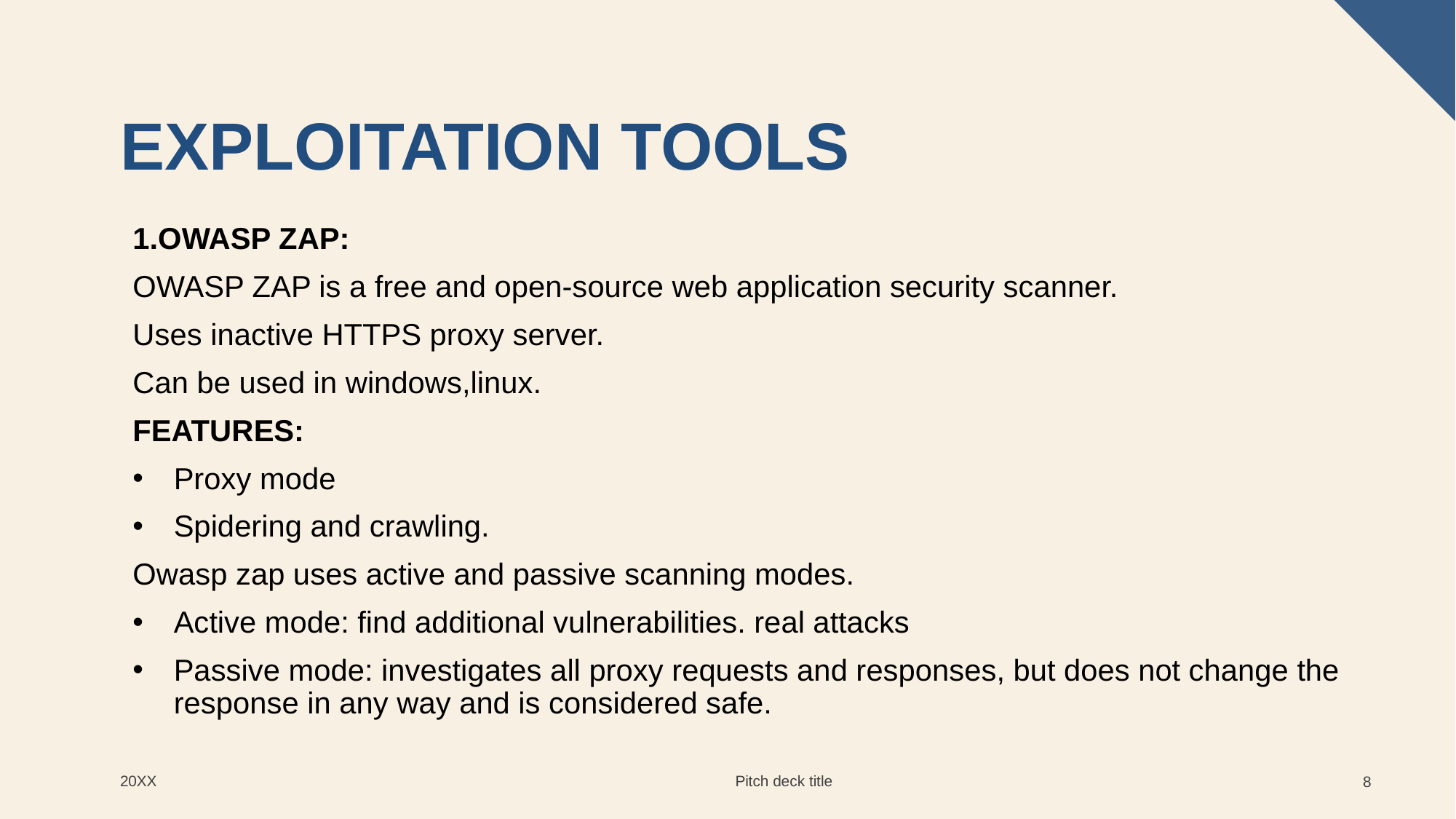

# EXPLOITATION TOOLS
1.OWASP ZAP:
OWASP ZAP is a free and open-source web application security scanner.
Uses inactive HTTPS proxy server.
Can be used in windows,linux.
FEATURES:
Proxy mode
Spidering and crawling.
Owasp zap uses active and passive scanning modes.
Active mode: find additional vulnerabilities. real attacks
Passive mode: investigates all proxy requests and responses, but does not change the response in any way and is considered safe.

Pitch deck title
20XX
8